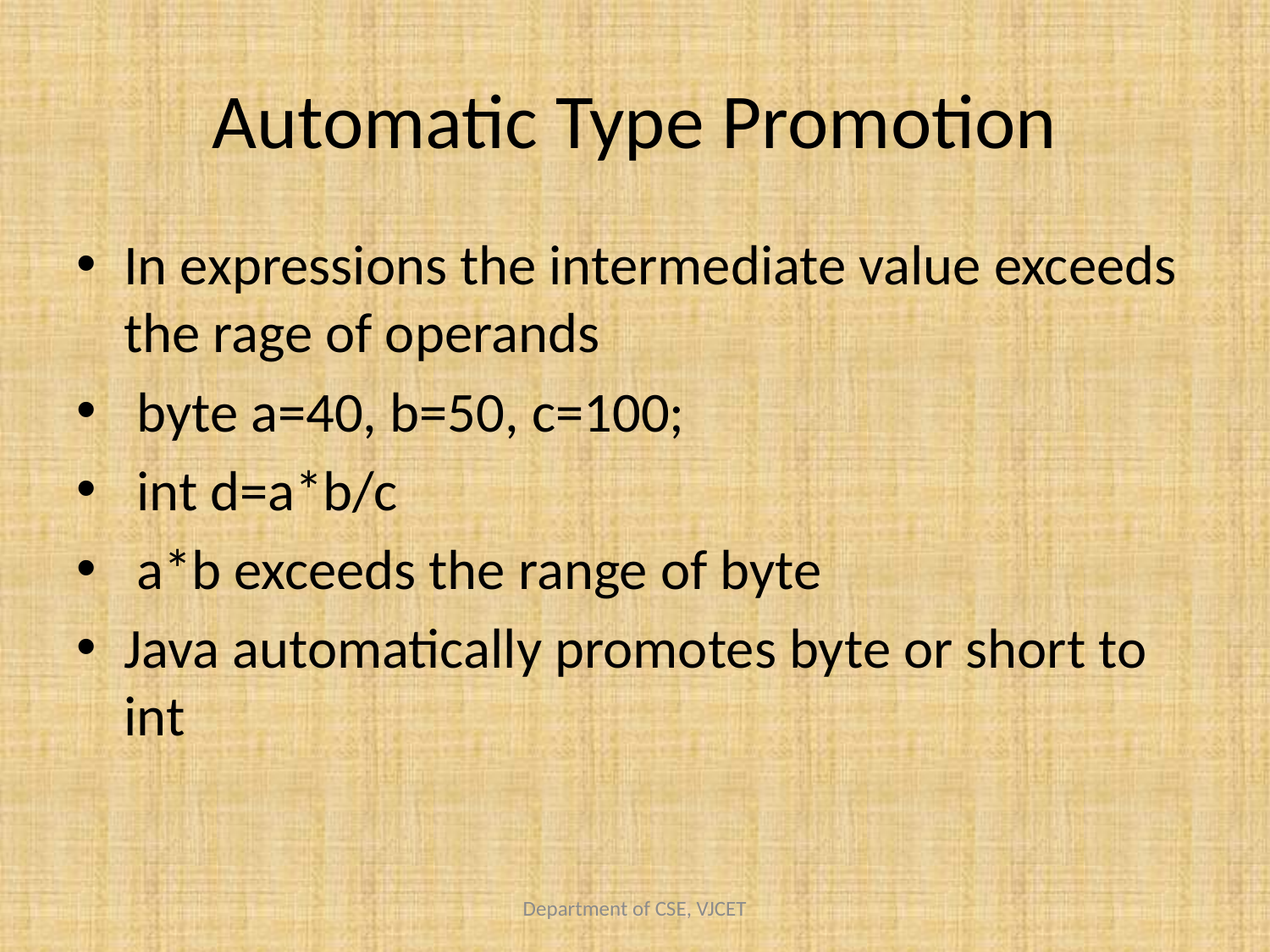

# Automatic Type Promotion
In expressions the intermediate value exceeds the rage of operands
 byte a=40, b=50, c=100;
 int d=a*b/c
 a*b exceeds the range of byte
Java automatically promotes byte or short to int
Department of CSE, VJCET